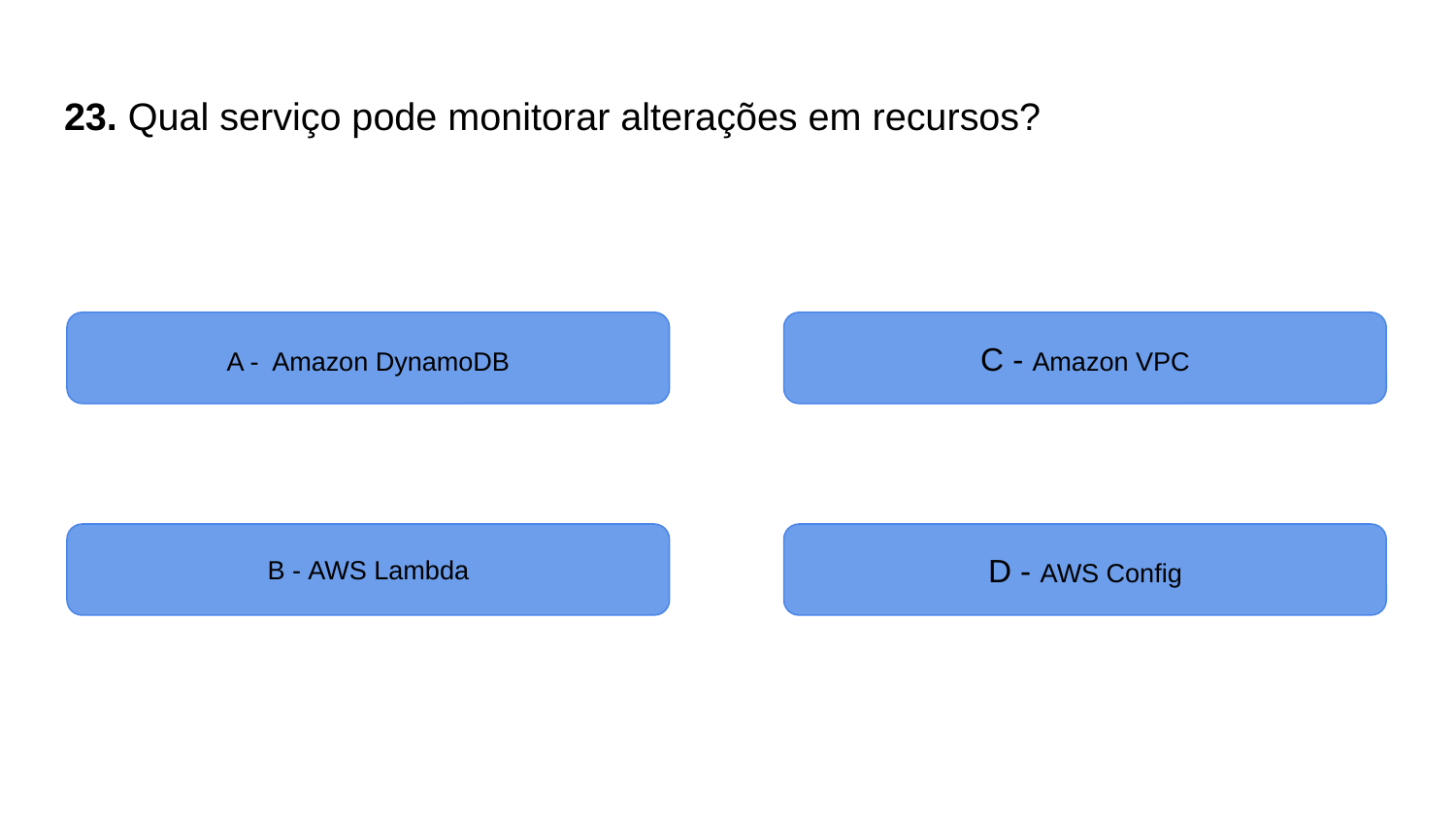

# 23. Qual serviço pode monitorar alterações em recursos?

A -  Amazon DynamoDB
C - Amazon VPC
B - AWS Lambda
D - AWS Config